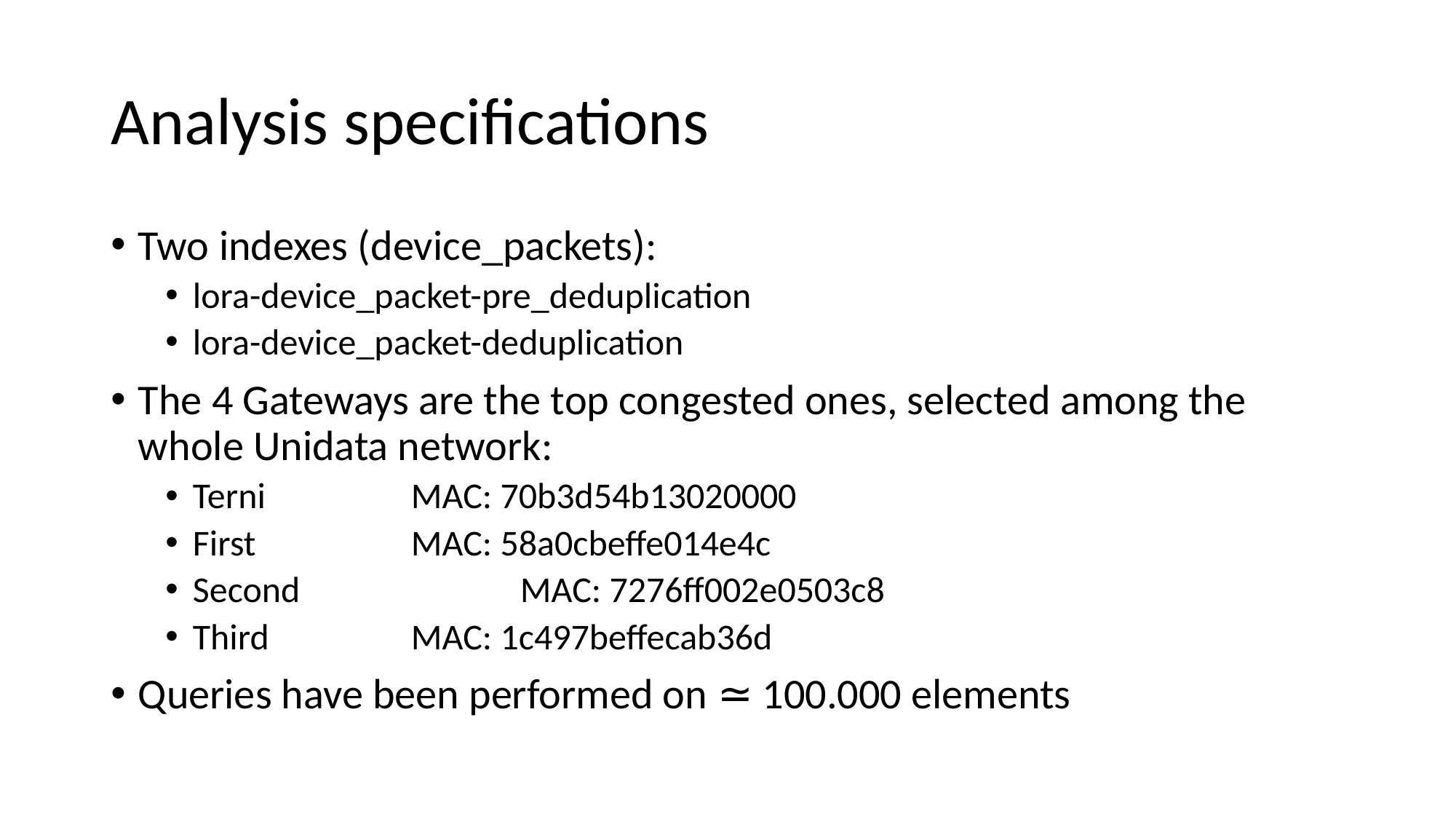

# Analysis specifications
Two indexes (device_packets):
lora-device_packet-pre_deduplication
lora-device_packet-deduplication
The 4 Gateways are the top congested ones, selected among the whole Unidata network:
Terni 	 	MAC: 70b3d54b13020000
First 	 	MAC: 58a0cbeffe014e4c
Second 		MAC: 7276ff002e0503c8
Third 		MAC: 1c497beffecab36d
Queries have been performed on ≃ 100.000 elements